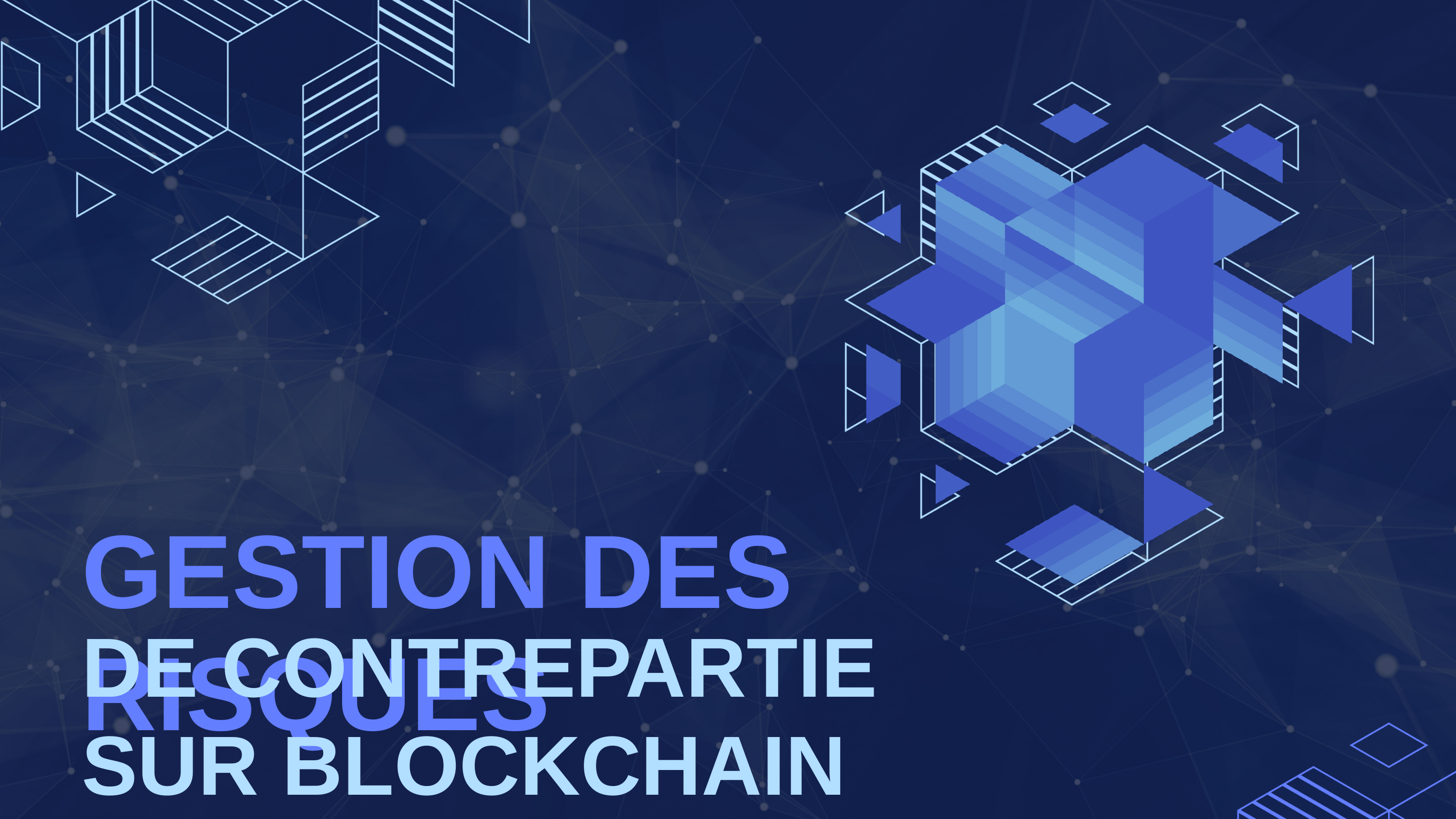

GESTION DES RISQUES
DE CONTREPARTIE SUR BLOCKCHAIN